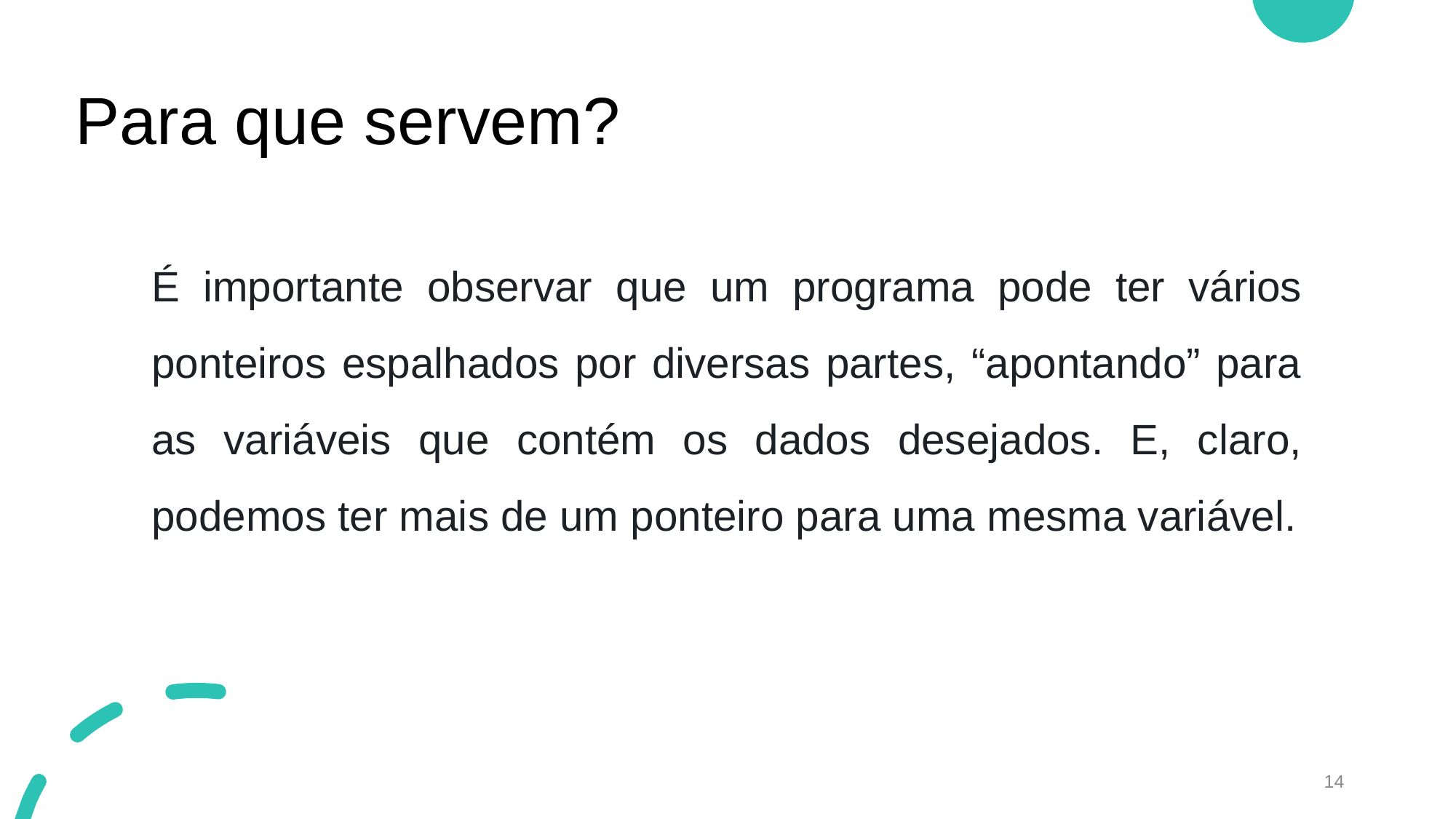

# Para que servem?
É importante observar que um programa pode ter vários ponteiros espalhados por diversas partes, “apontando” para as variáveis que contém os dados desejados. E, claro, podemos ter mais de um ponteiro para uma mesma variável.
14